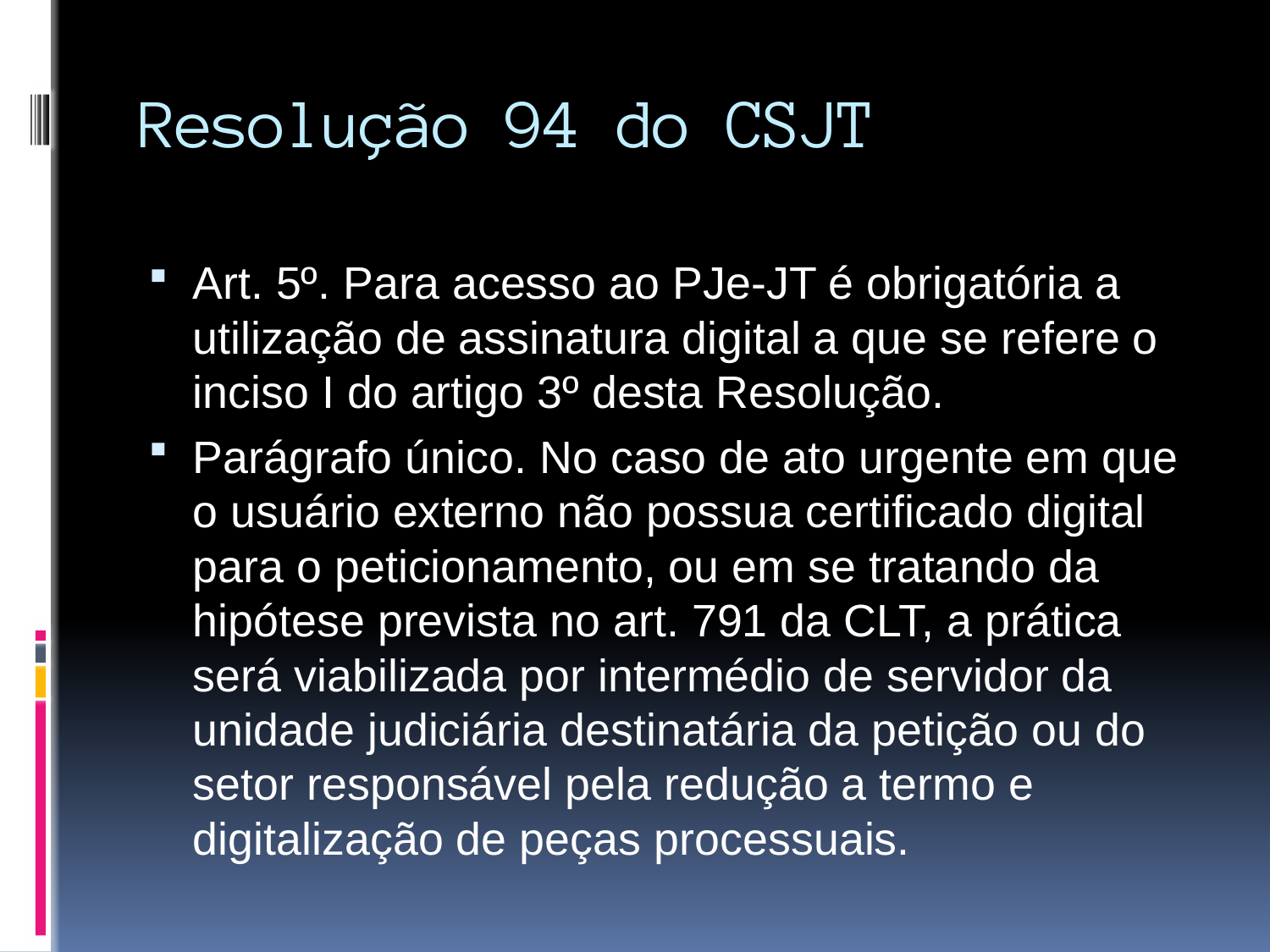

# Resolução 94 do CSJT
Art. 5º. Para acesso ao PJe-JT é obrigatória a utilização de assinatura digital a que se refere o inciso I do artigo 3º desta Resolução.
Parágrafo único. No caso de ato urgente em que o usuário externo não possua certificado digital para o peticionamento, ou em se tratando da hipótese prevista no art. 791 da CLT, a prática será viabilizada por intermédio de servidor da unidade judiciária destinatária da petição ou do setor responsável pela redução a termo e digitalização de peças processuais.